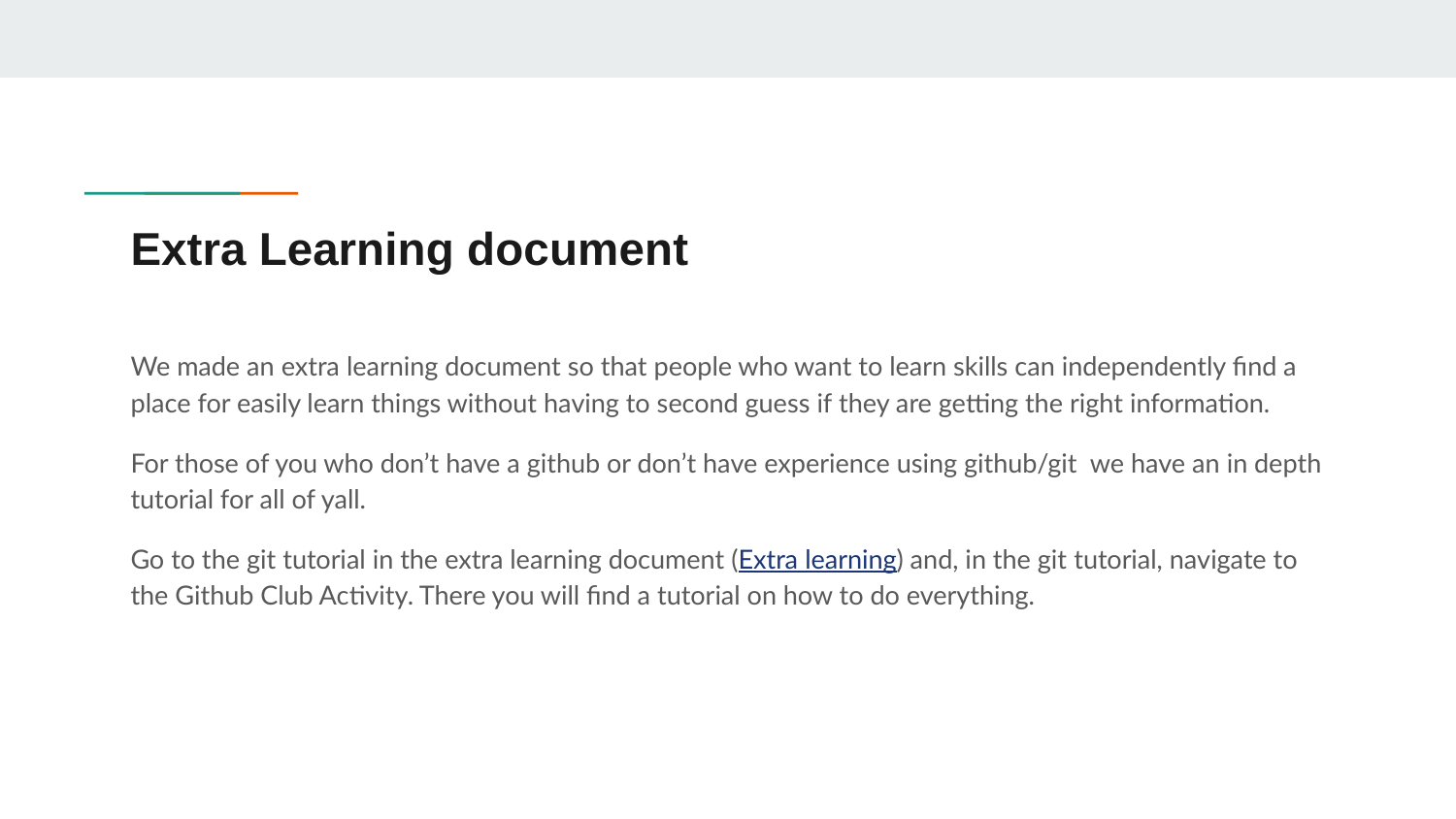

# Extra Learning document
We made an extra learning document so that people who want to learn skills can independently find a place for easily learn things without having to second guess if they are getting the right information.
For those of you who don’t have a github or don’t have experience using github/git  we have an in depth tutorial for all of yall.
Go to the git tutorial in the extra learning document (Extra learning) and, in the git tutorial, navigate to the Github Club Activity. There you will find a tutorial on how to do everything.